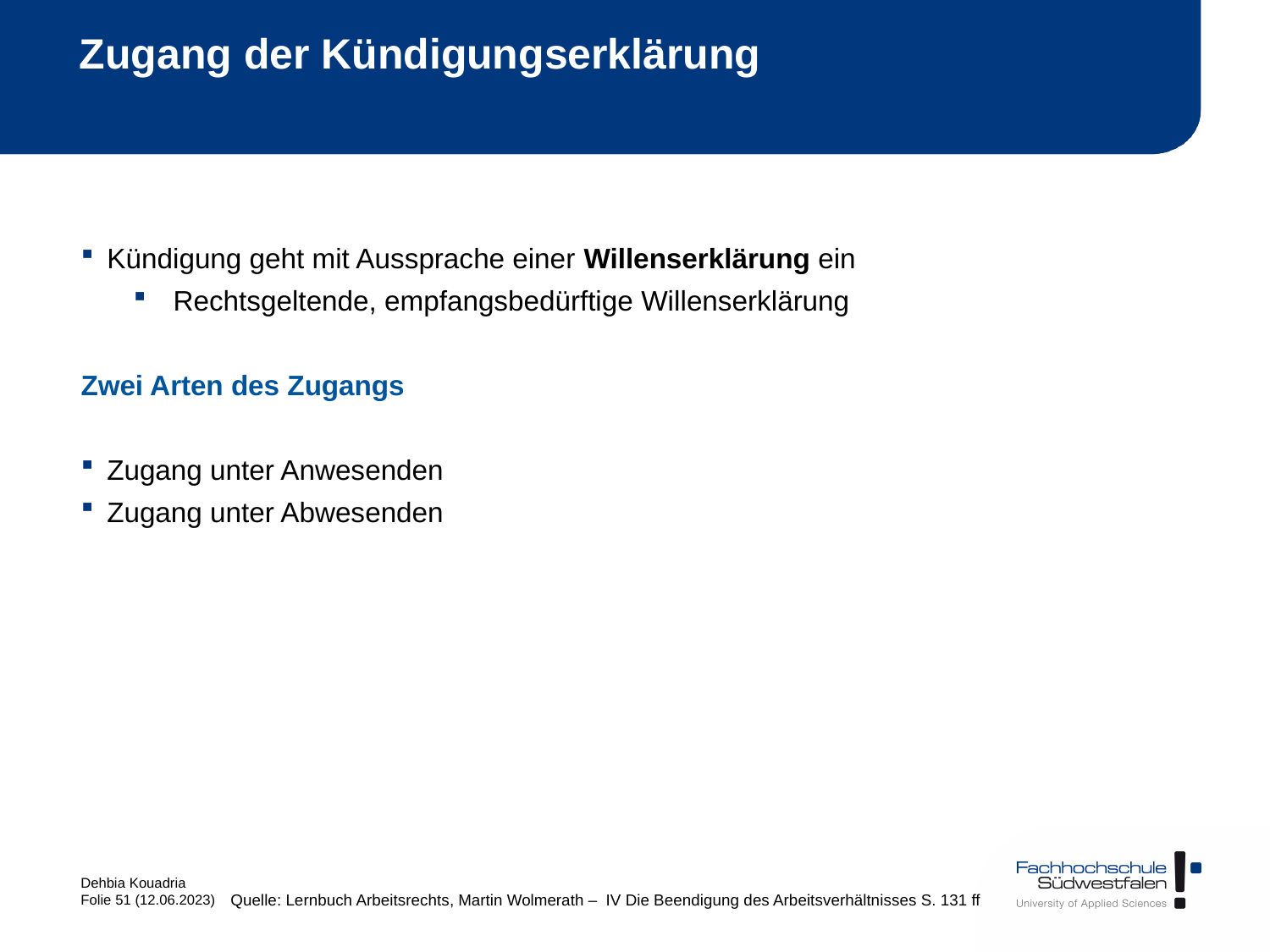

# Zugang der Kündigungserklärung
Kündigung geht mit Aussprache einer Willenserklärung ein
Rechtsgeltende, empfangsbedürftige Willenserklärung

Zwei Arten des Zugangs

Zugang unter Anwesenden
Zugang unter Abwesenden
Quelle: Lernbuch Arbeitsrechts, Martin Wolmerath –  IV Die Beendigung des Arbeitsverhältnisses S. 131 ff